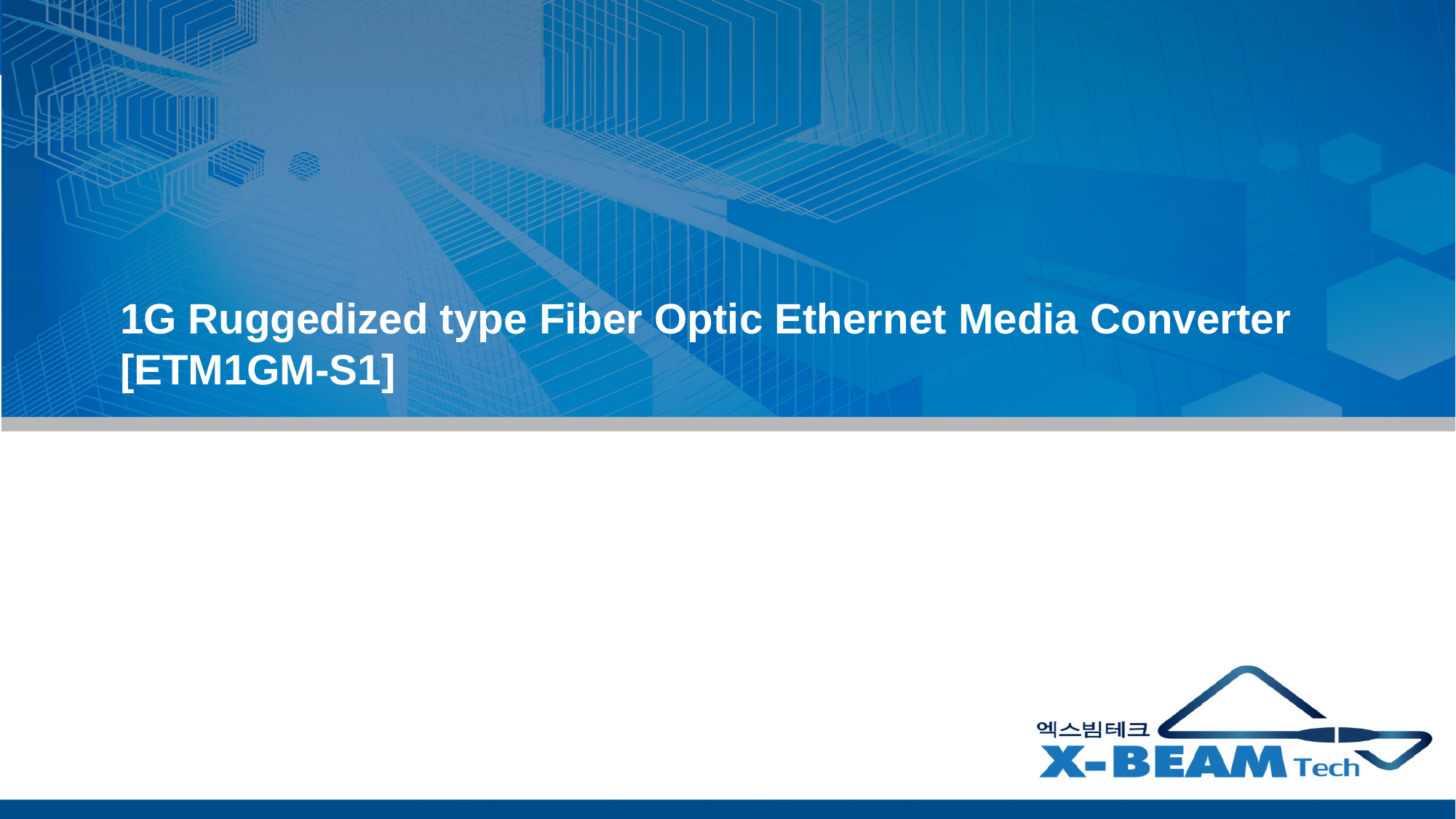

# 1G Ruggedized type Fiber Optic Ethernet Media Converter [ETM1GM-S1]